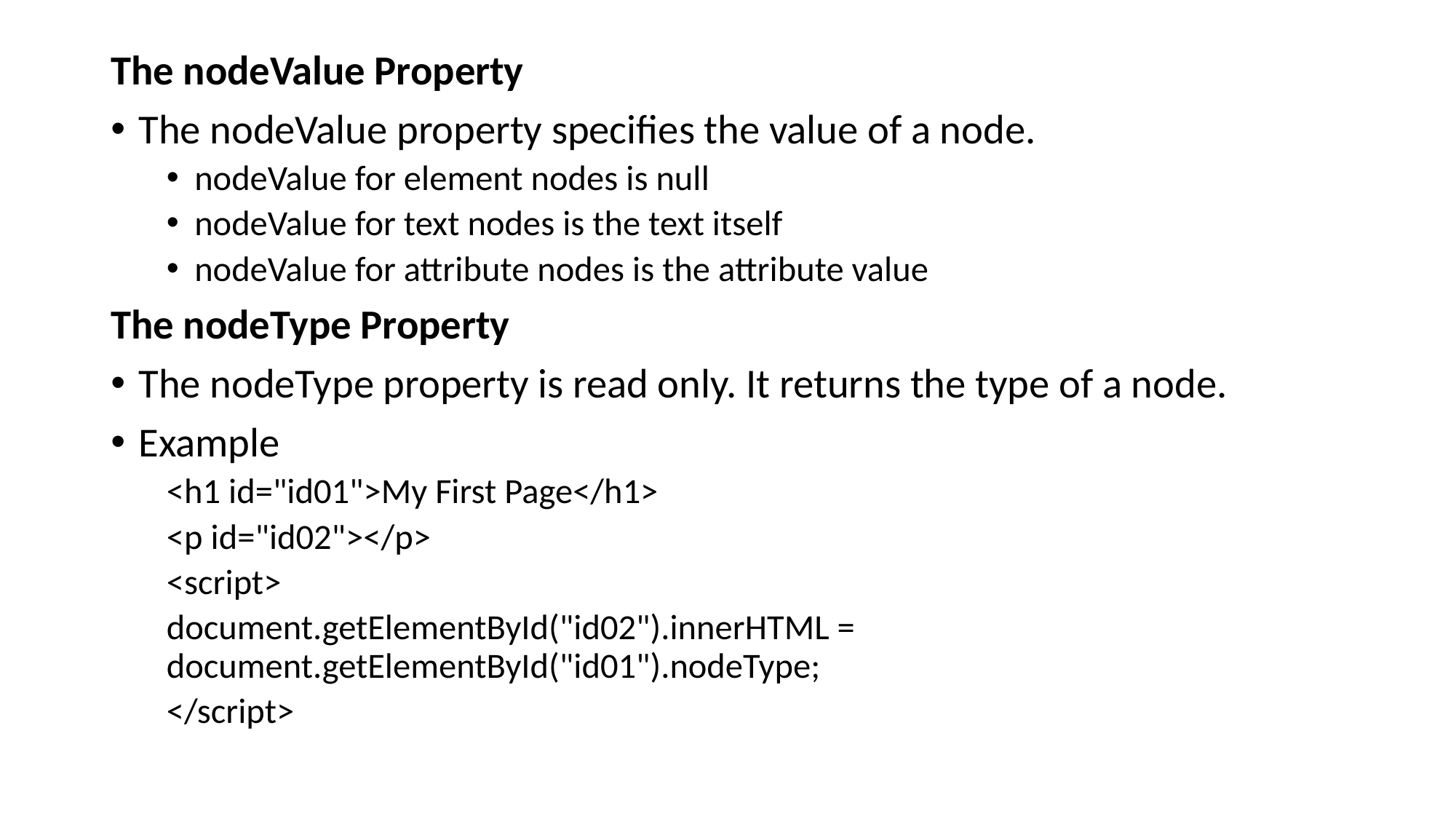

# The nodeValue Property
The nodeValue property specifies the value of a node.
nodeValue for element nodes is null
nodeValue for text nodes is the text itself
nodeValue for attribute nodes is the attribute value
The nodeType Property
The nodeType property is read only. It returns the type of a node.
Example
<h1 id="id01">My First Page</h1>
<p id="id02"></p>
<script>
document.getElementById("id02").innerHTML = document.getElementById("id01").nodeType;
</script>